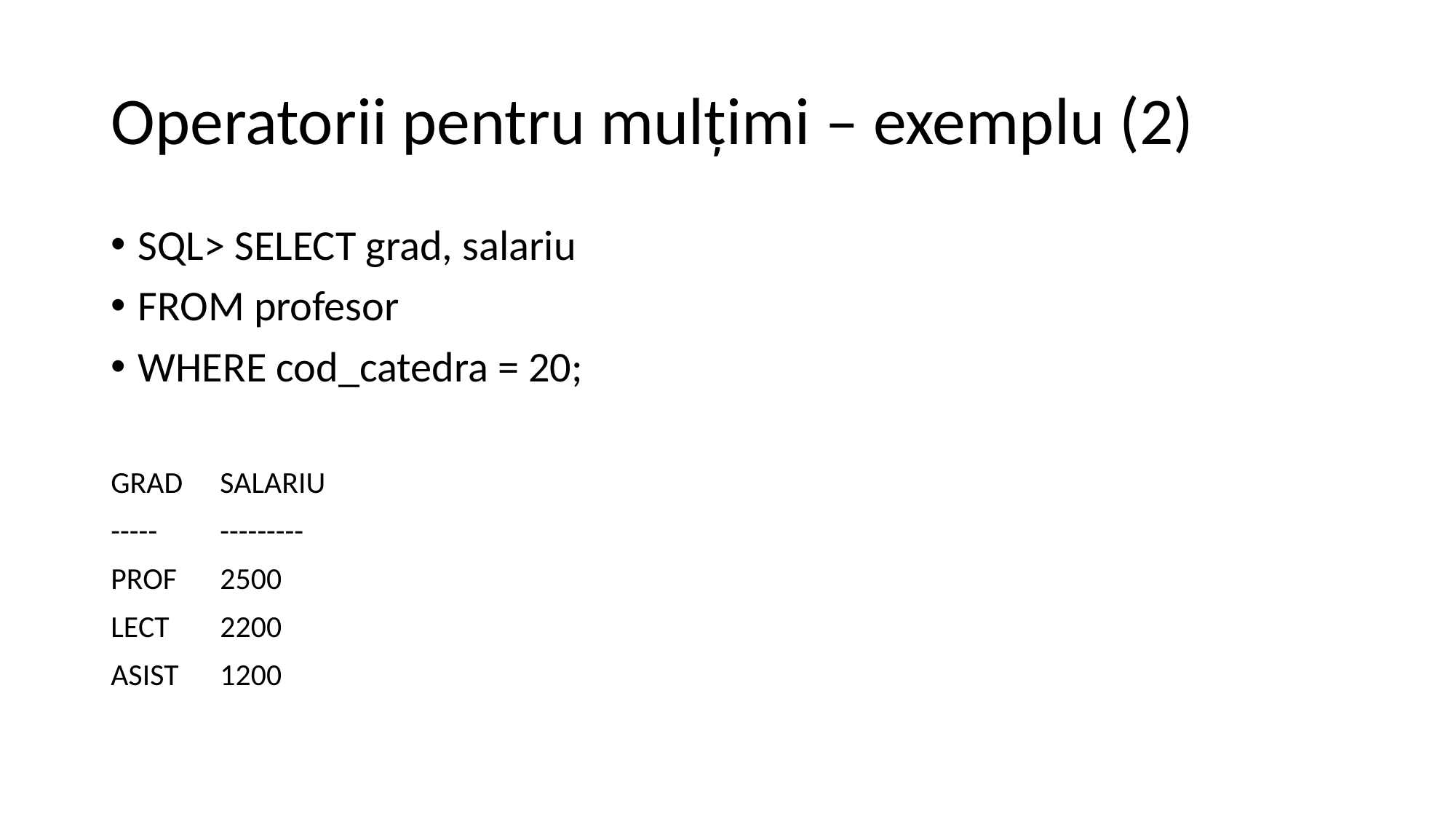

# Operatorii pentru mulţimi – exemplu (2)
SQL> SELECT grad, salariu
FROM profesor
WHERE cod_catedra = 20;

GRAD	SALARIU
-----	---------
PROF	2500
LECT	2200
ASIST	1200